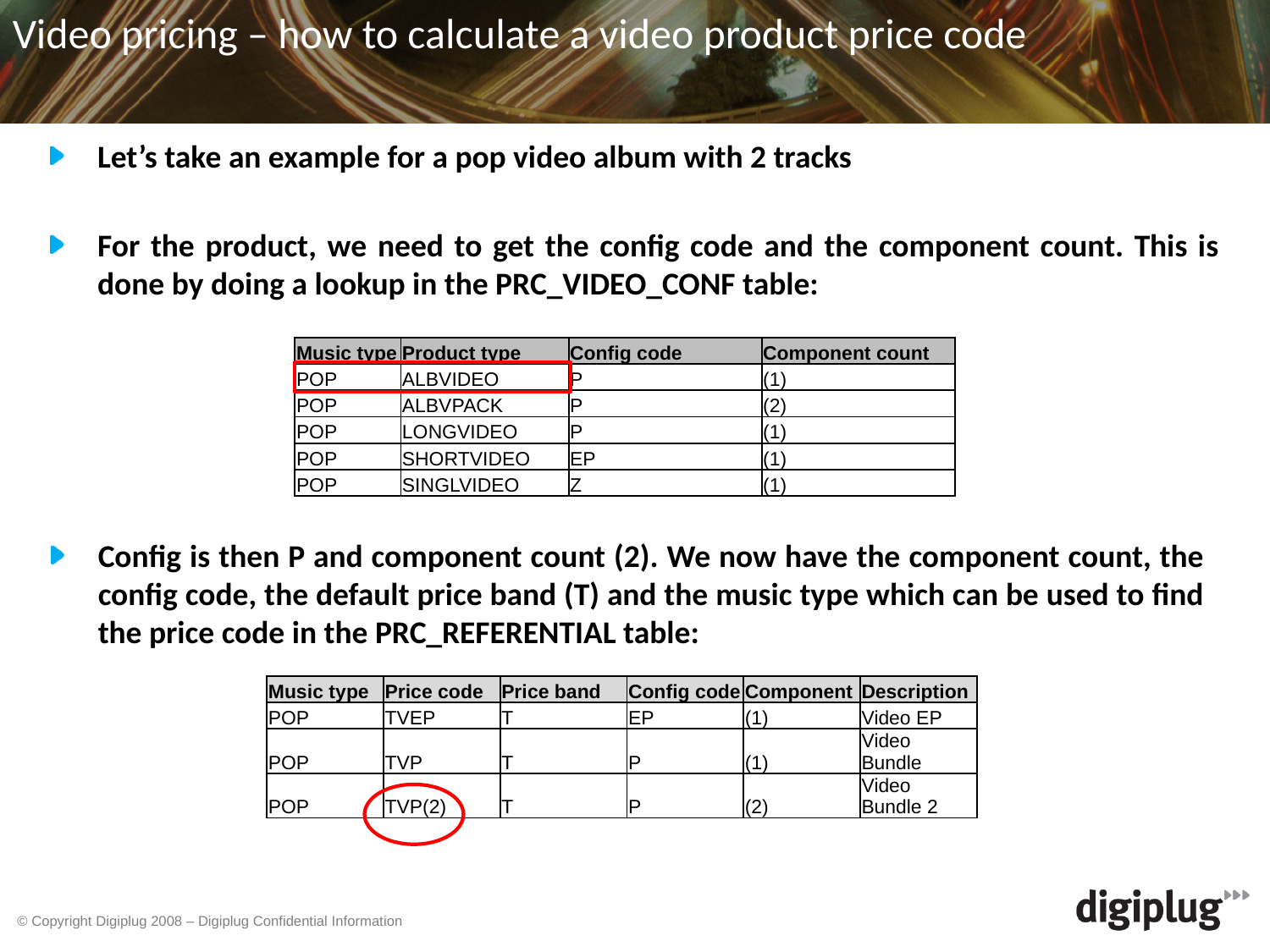

Video pricing – how to calculate a video product price code

Let’s take an example for a pop video album with 2 tracks

For the product, we need to get the config code and the component count. This is done by doing a lookup in the PRC_VIDEO_CONF table:

| Music type | Product type | Config code | Component count |
| --- | --- | --- | --- |
| POP | ALBVIDEO | P | (1) |
| POP | ALBVPACK | P | (2) |
| POP | LONGVIDEO | P | (1) |
| POP | SHORTVIDEO | EP | (1) |
| POP | SINGLVIDEO | Z | (1) |

Config is then P and component count (2). We now have the component count, the config code, the default price band (T) and the music type which can be used to find the price code in the PRC_REFERENTIAL table:

| Music type | Price code | Price band | Config code | Component | Description |
| --- | --- | --- | --- | --- | --- |
| POP | TVEP | T | EP | (1) | Video EP |
| POP | TVP | T | P | (1) | Video Bundle |
| POP | TVP(2) | T | P | (2) | Video Bundle 2 |